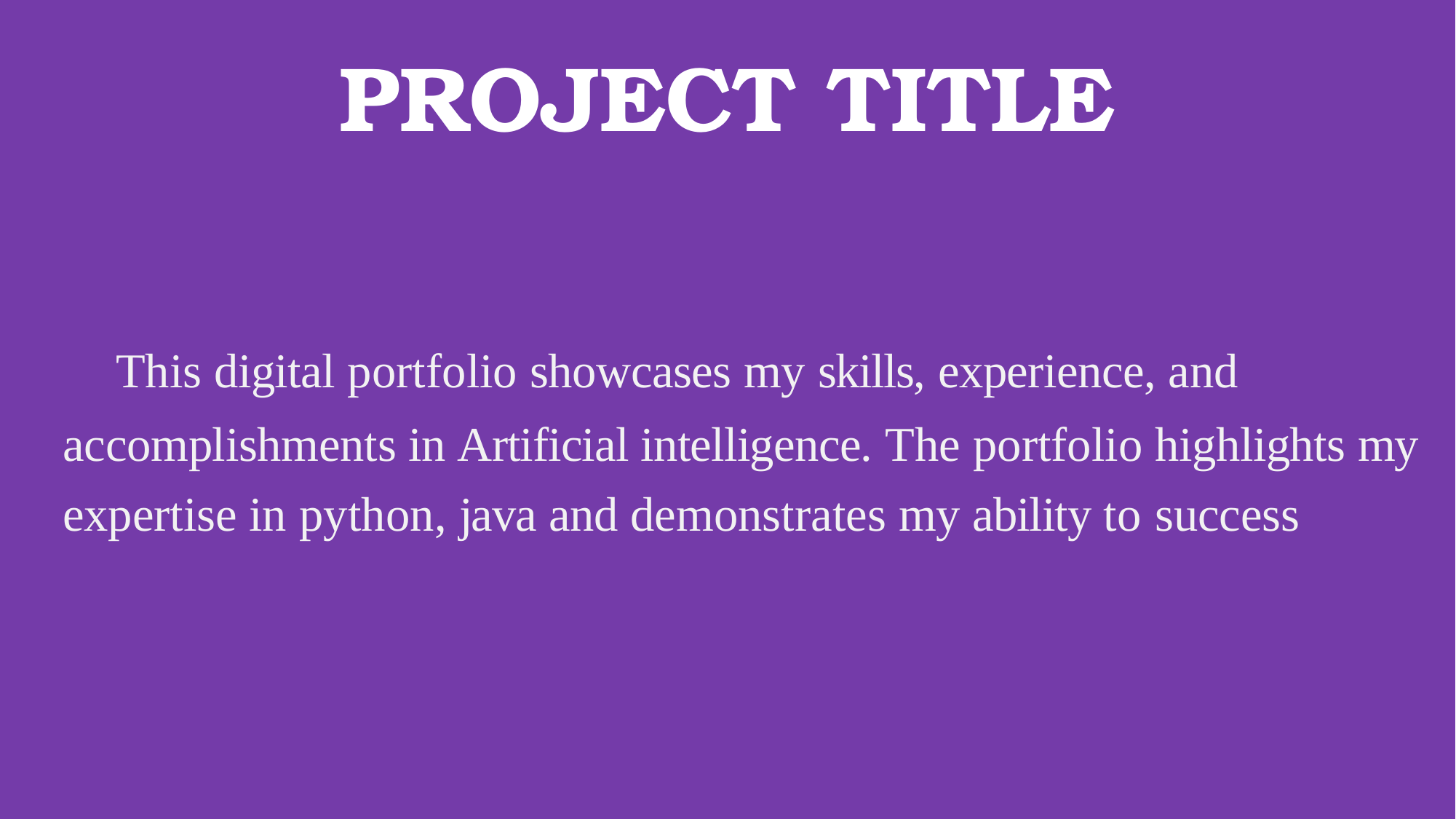

# PROJECT TITLE
    This digital portfolio showcases my skills, experience, and accomplishments in Artificial intelligence. The portfolio highlights my expertise in python, java and demonstrates my ability to success